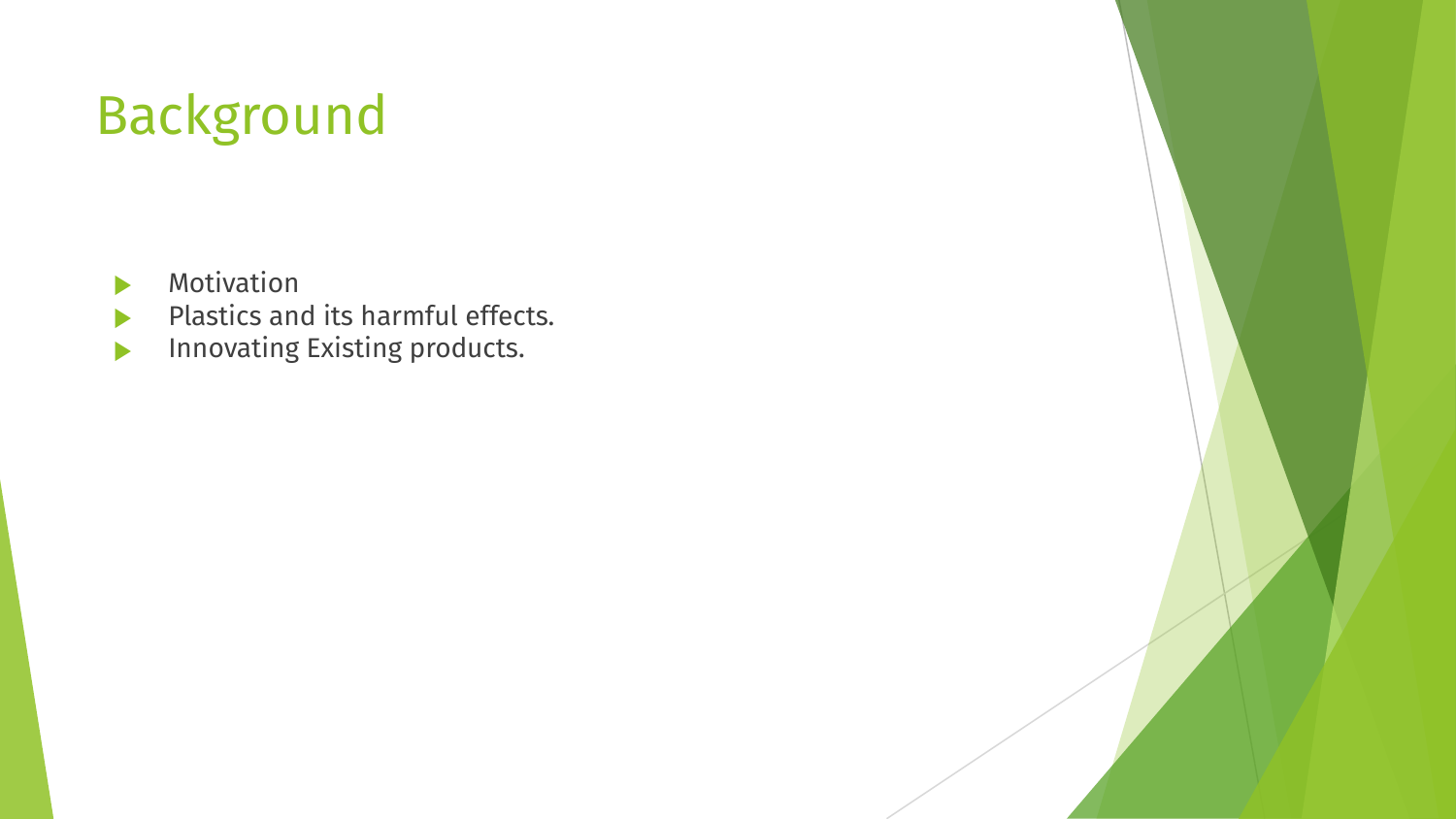

# Background
Motivation
Plastics and its harmful effects.
Innovating Existing products.